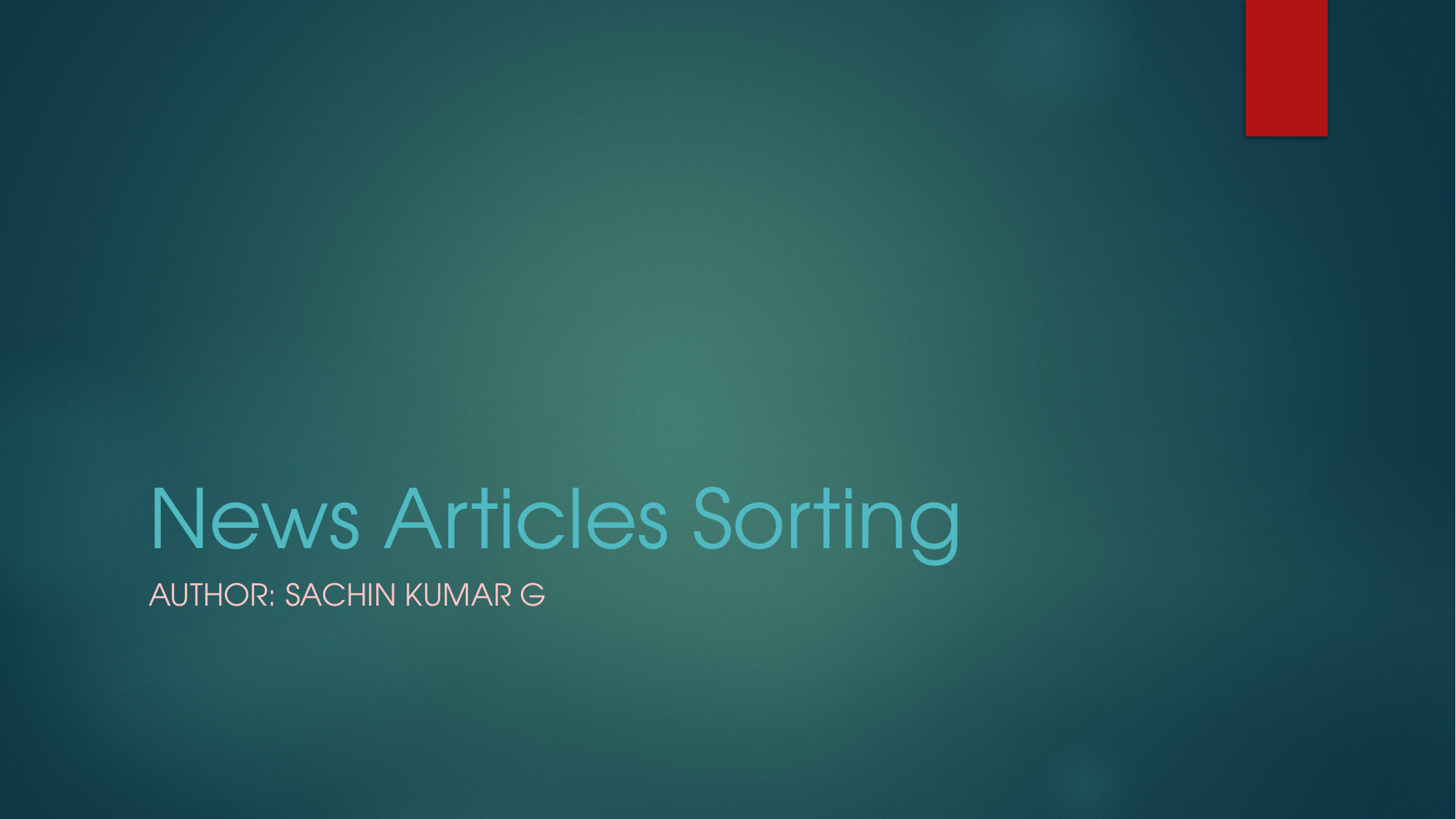

# News Articles Sorting
Author: SACHIN KUMAR G